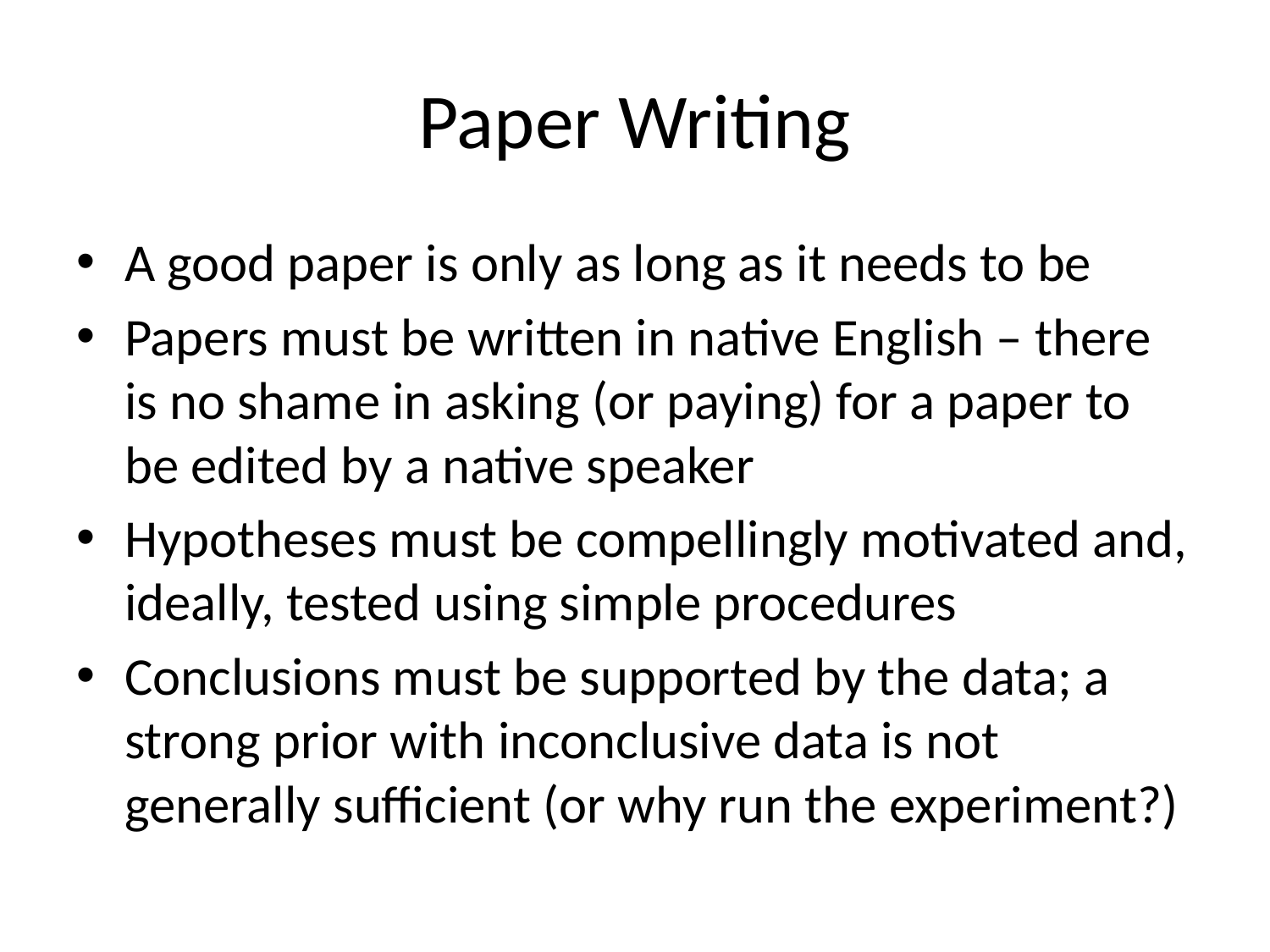

# Paper Writing
A good paper is only as long as it needs to be
Papers must be written in native English – there is no shame in asking (or paying) for a paper to be edited by a native speaker
Hypotheses must be compellingly motivated and, ideally, tested using simple procedures
Conclusions must be supported by the data; a strong prior with inconclusive data is not generally sufficient (or why run the experiment?)